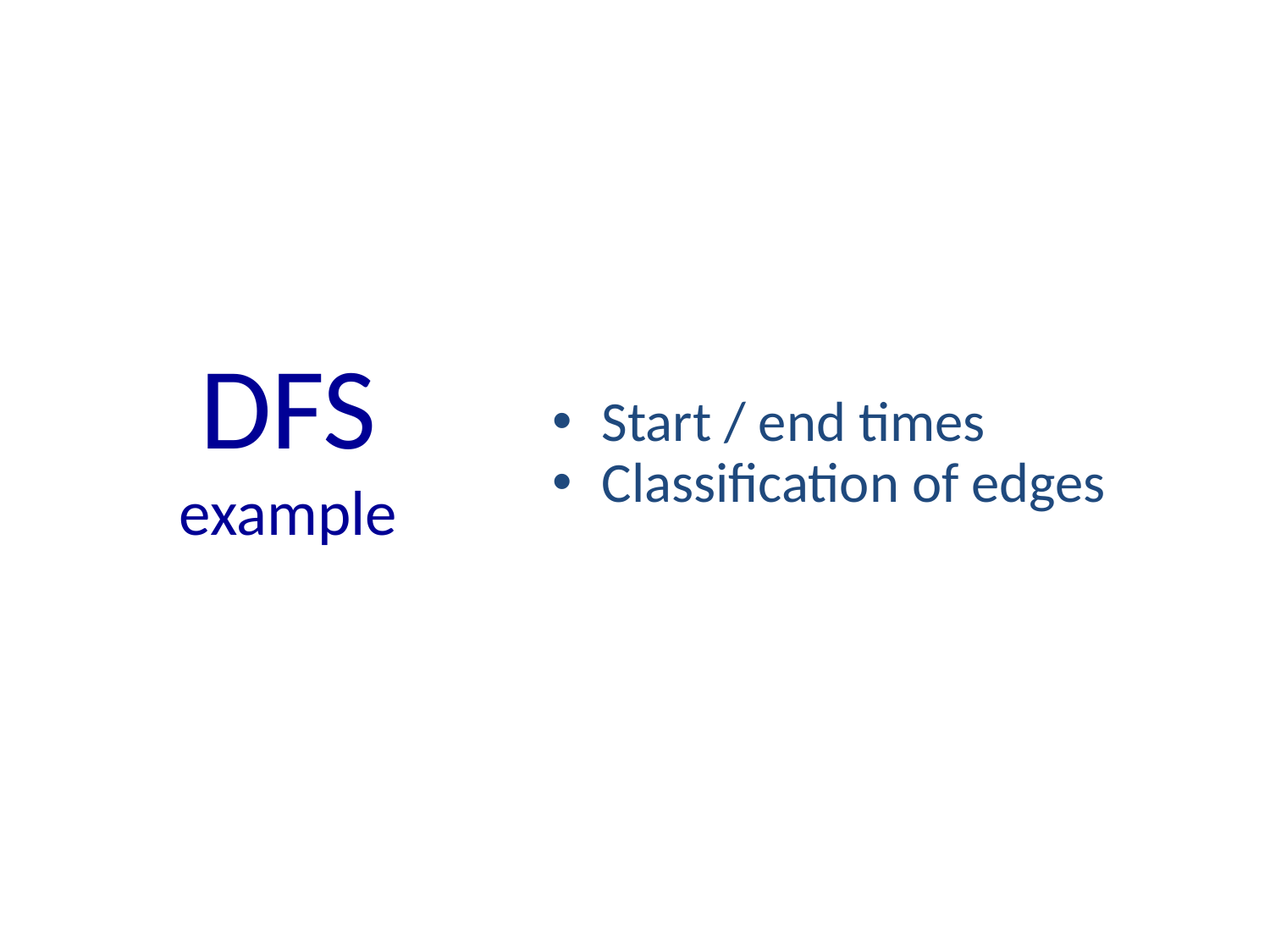

# DFS example
Start / end times
Classification of edges